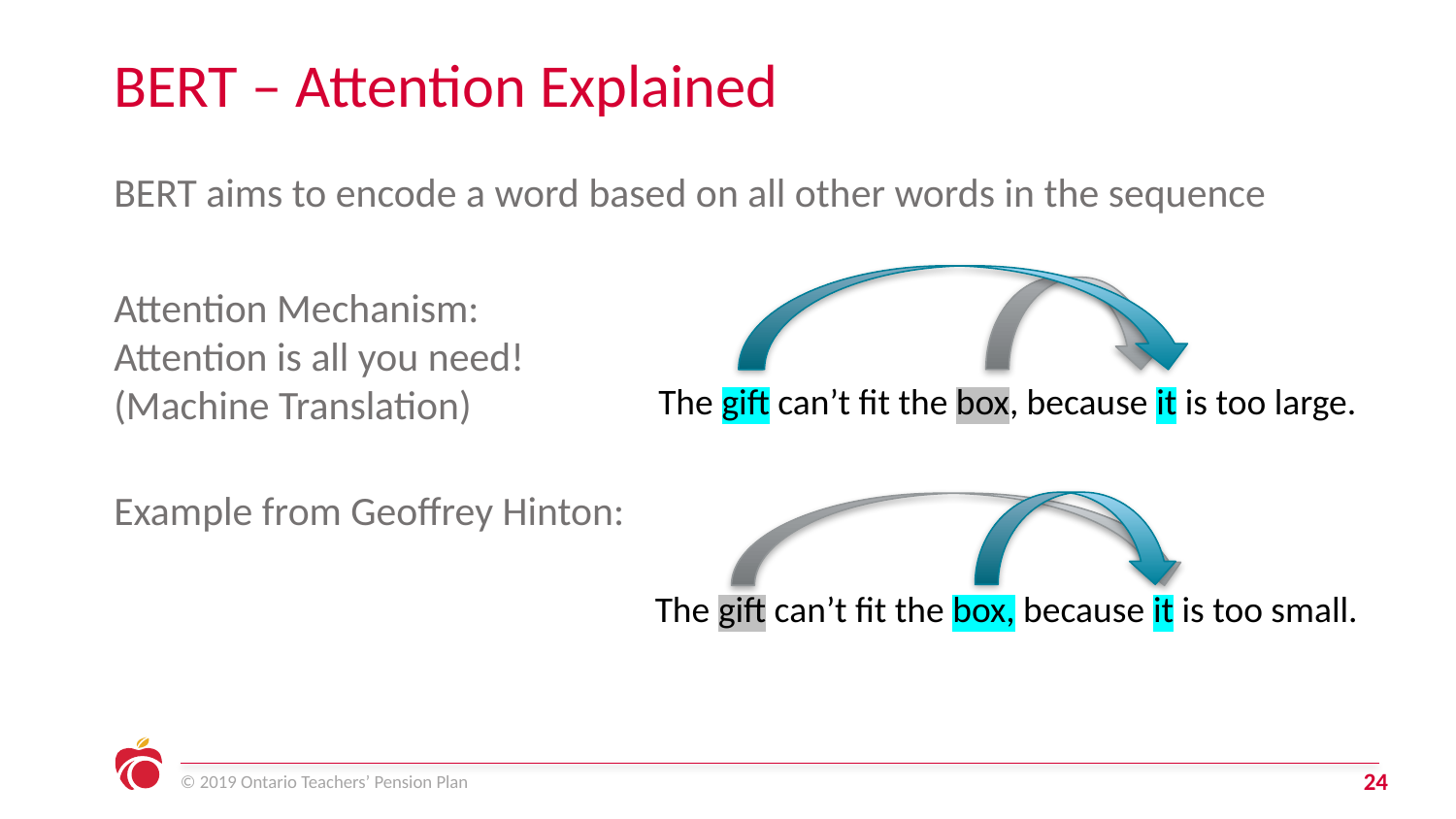

# BERT – Attention Explained
BERT aims to encode a word based on all other words in the sequence

Attention Mechanism:
Attention is all you need!
(Machine Translation)

Example from Geoffrey Hinton:

The gift can’t fit the box, because it is too large.

The gift can’t fit the box, because it is too small.
24
© 2019 Ontario Teachers’ Pension Plan